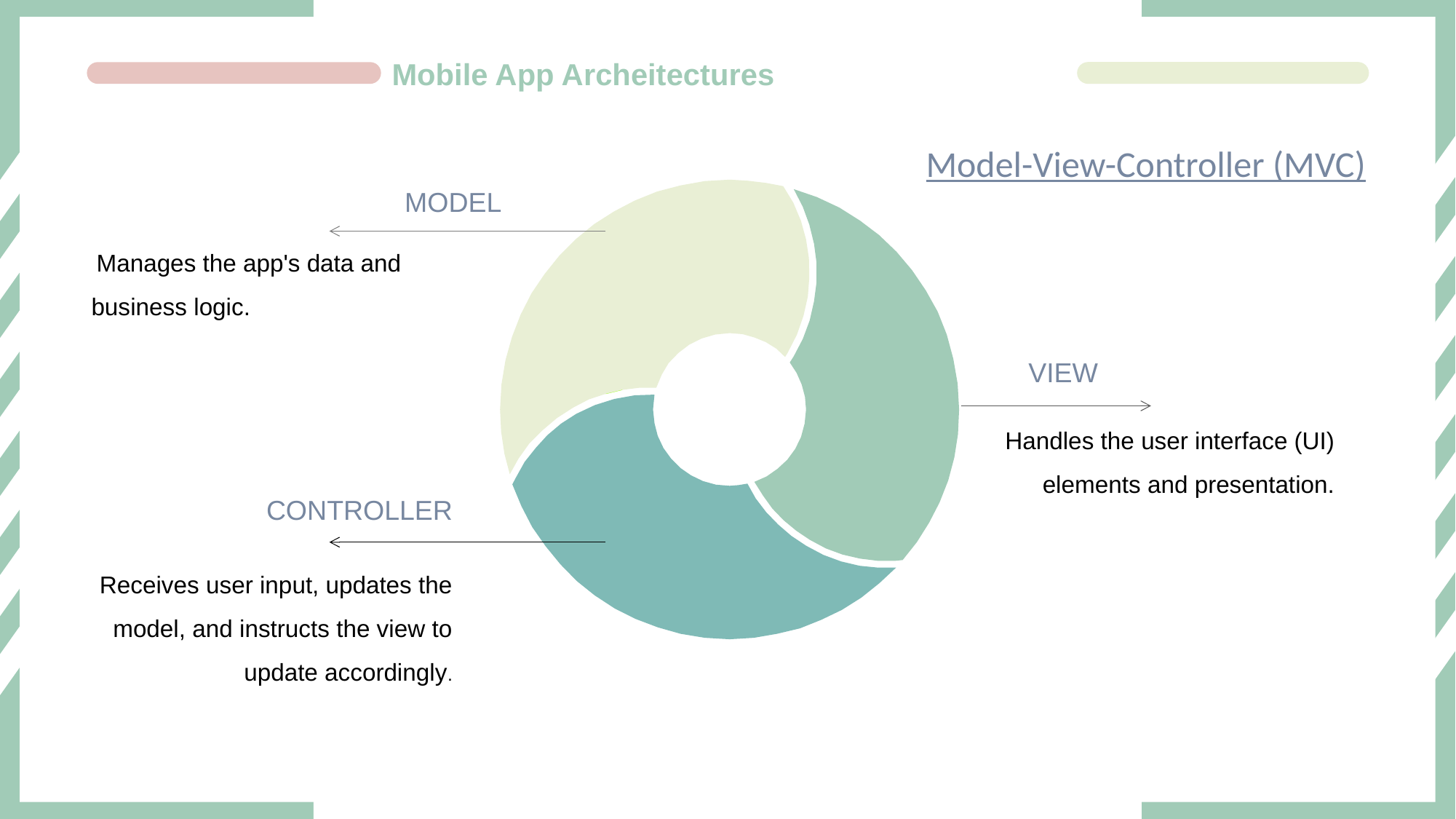

#
Mobile App Archeitectures

Model-View-Controller (MVC)

MODEL
 Manages the app's data and business logic.

VIEW
Handles the user interface (UI) elements and presentation.

CONTROLLER
Receives user input, updates the model, and instructs the view to update accordingly.